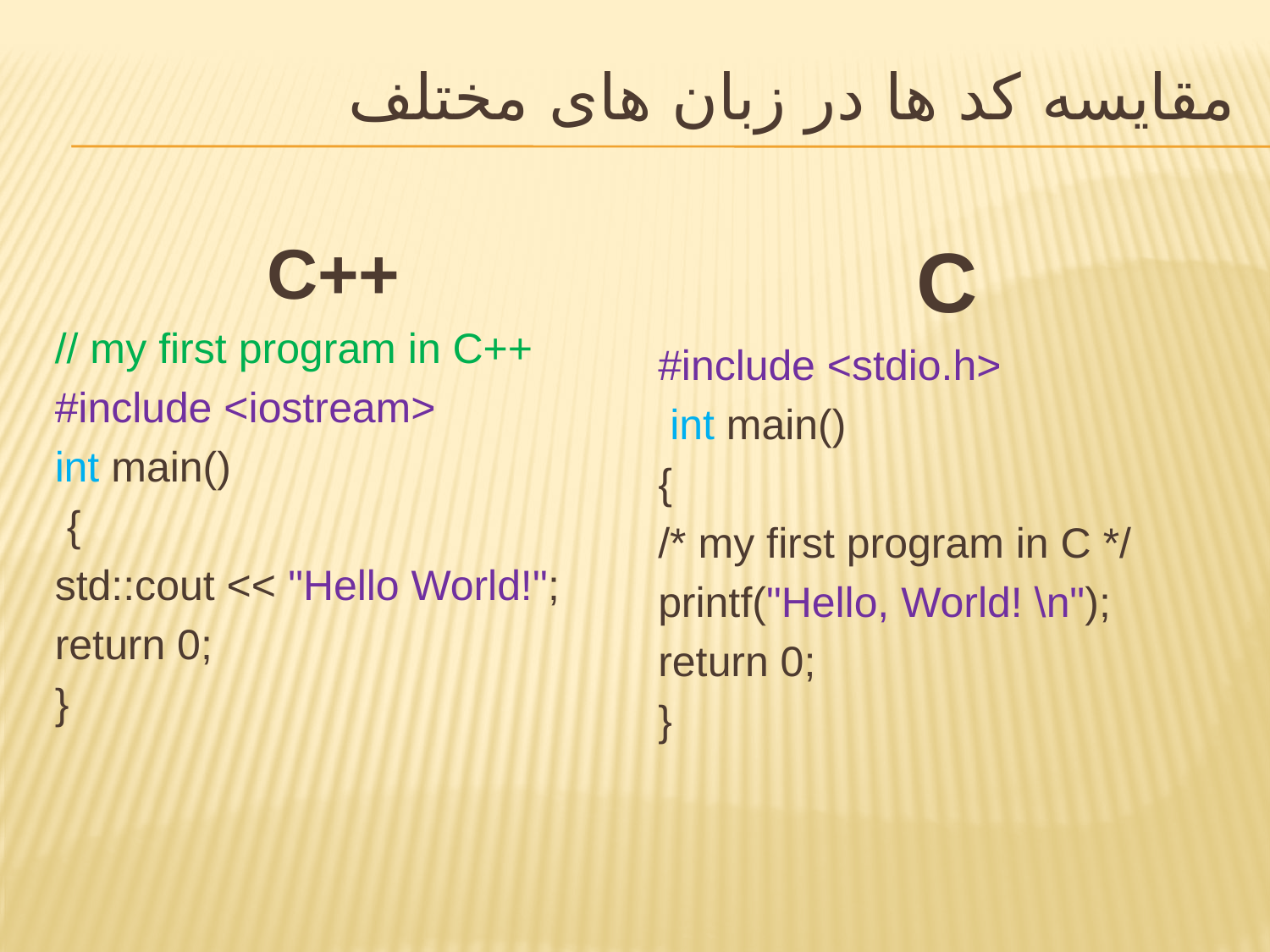

# مقایسه کد ها در زبان های مختلف
C++
// my first program in C++
#include <iostream>
int main()
 {
std::cout << "Hello World!";
return 0;
}
C
#include <stdio.h>
 int main()
{
/* my first program in C */
printf("Hello, World! \n");
return 0;
}